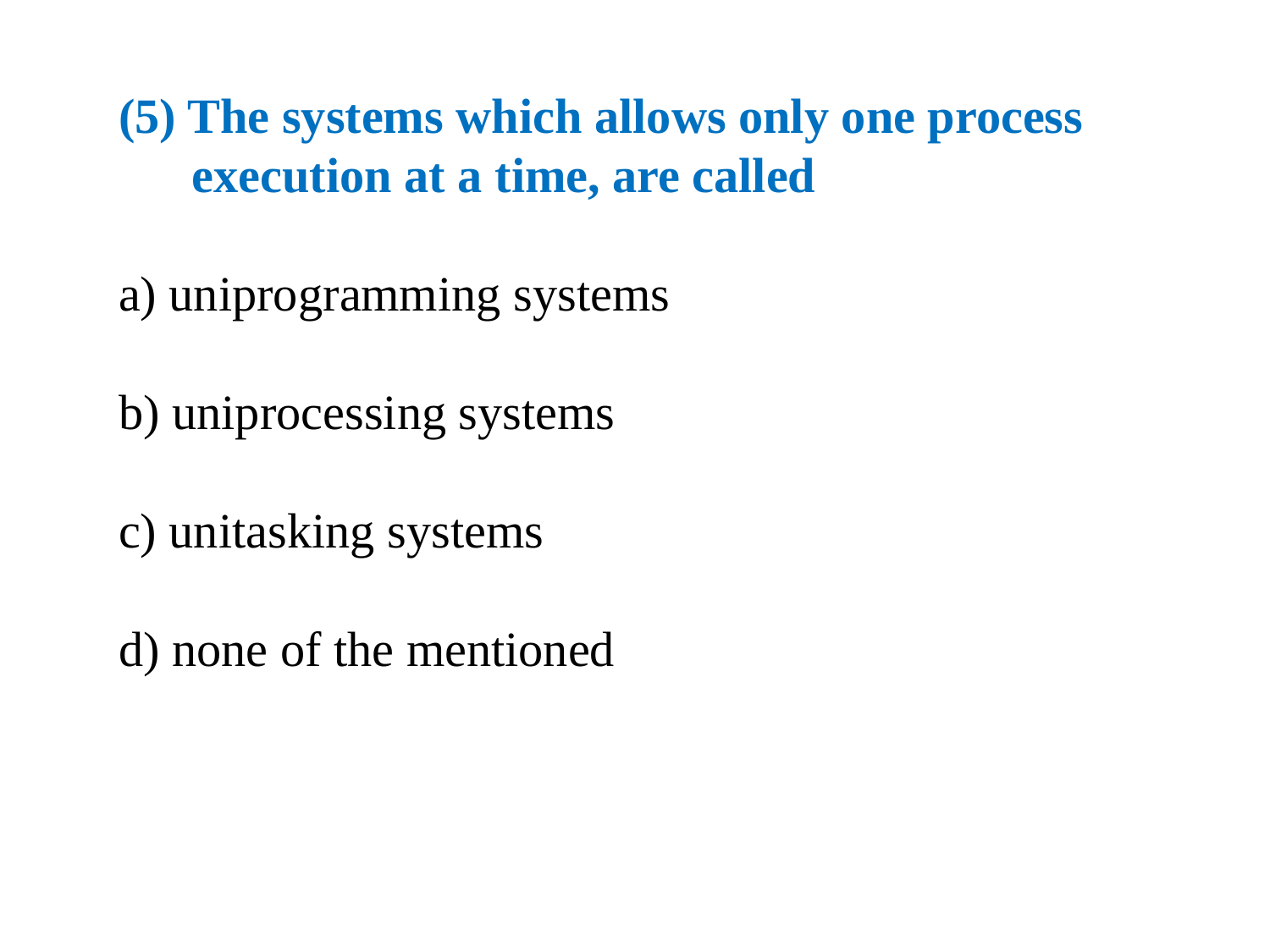

(5) The systems which allows only one process
      execution at a time, are called
a) uniprogramming systems
b) uniprocessing systems
c) unitasking systems
d) none of the mentioned